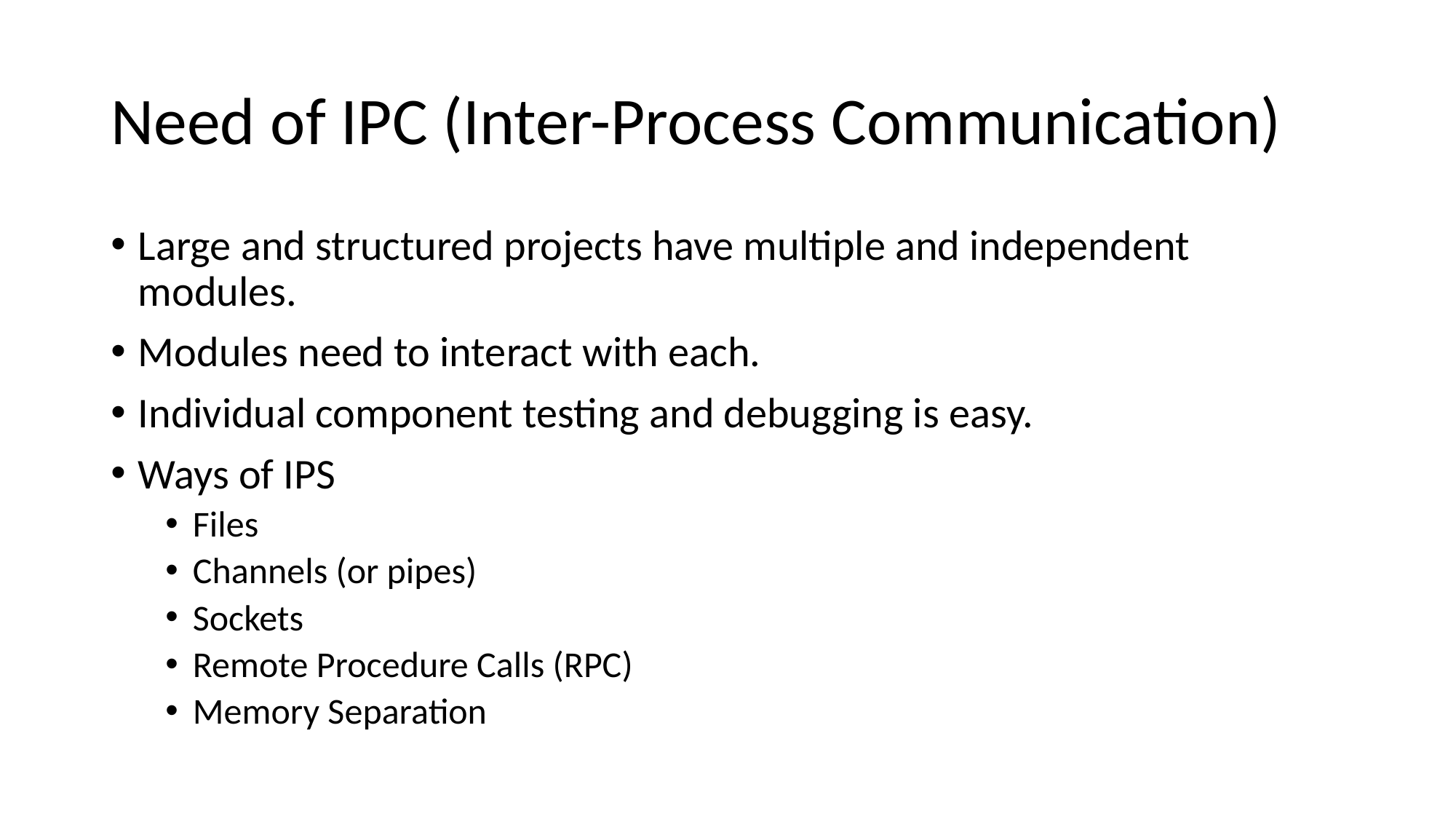

# Need of IPC (Inter-Process Communication)
Large and structured projects have multiple and independent modules.
Modules need to interact with each.
Individual component testing and debugging is easy.
Ways of IPS
Files
Channels (or pipes)
Sockets
Remote Procedure Calls (RPC)
Memory Separation